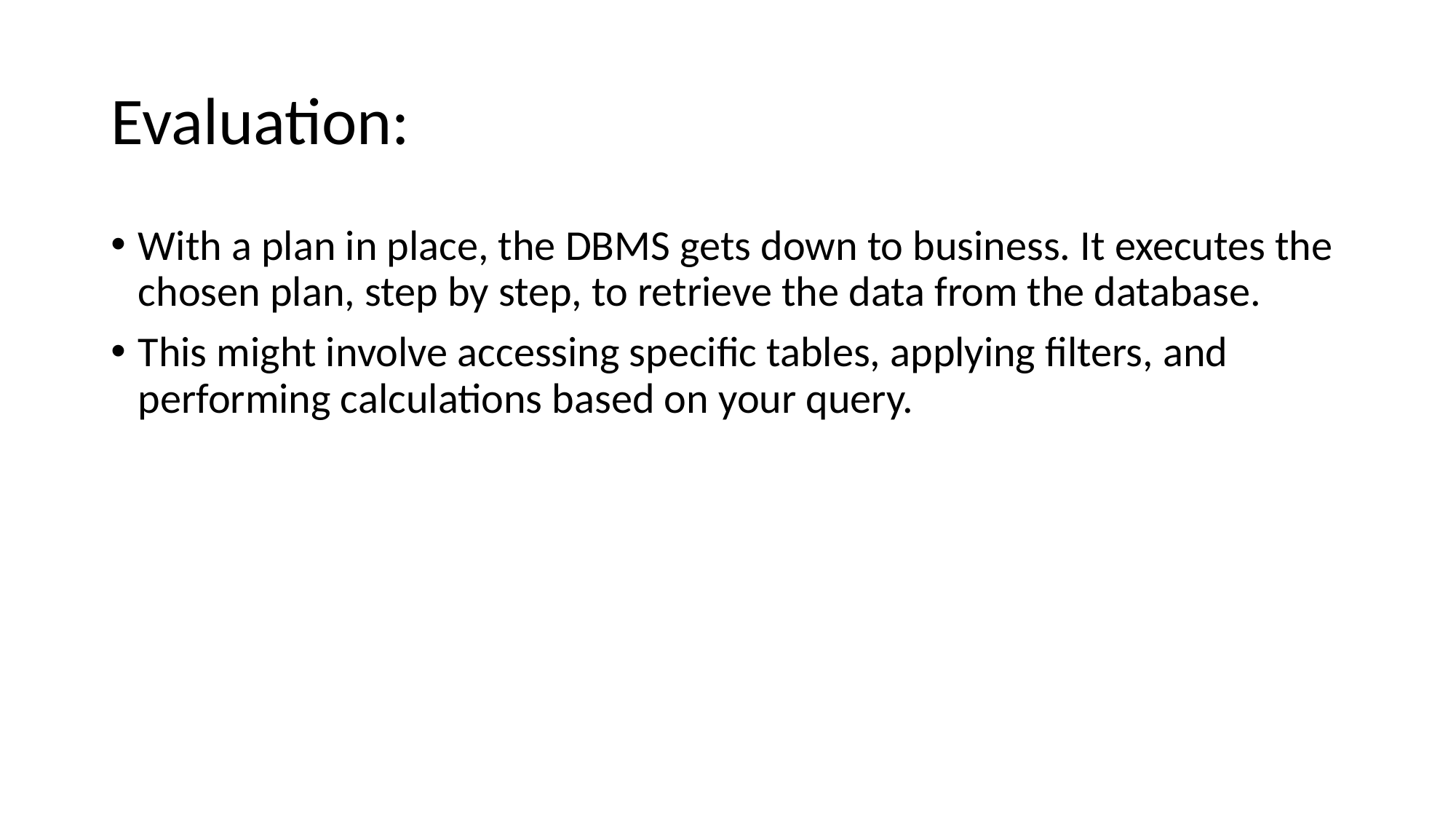

# Evaluation:
With a plan in place, the DBMS gets down to business. It executes the chosen plan, step by step, to retrieve the data from the database.
This might involve accessing specific tables, applying filters, and performing calculations based on your query.